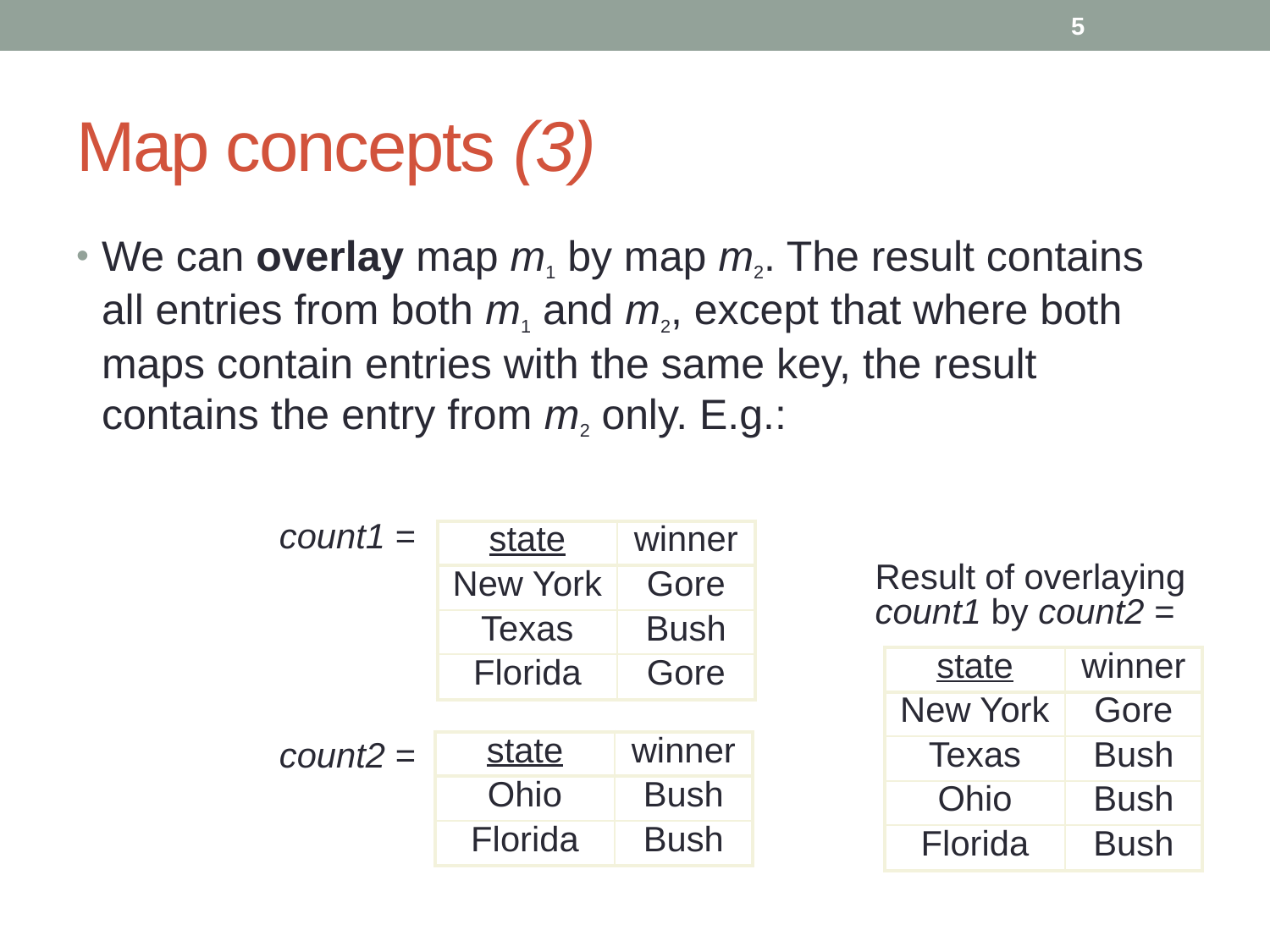

5
# Map concepts (3)
We can overlay map m1 by map m2. The result contains all entries from both m1 and m2, except that where both maps contain entries with the same key, the result contains the entry from m2 only. E.g.:
count1 =
| state | winner |
| --- | --- |
| New York | Gore |
| Texas | Bush |
| Florida | Gore |
Result of overlaying count1 by count2 =
| state | winner |
| --- | --- |
| New York | Gore |
| Texas | Bush |
| Ohio | Bush |
| Florida | Bush |
| state | winner |
| --- | --- |
| Ohio | Bush |
| Florida | Bush |
count2 =